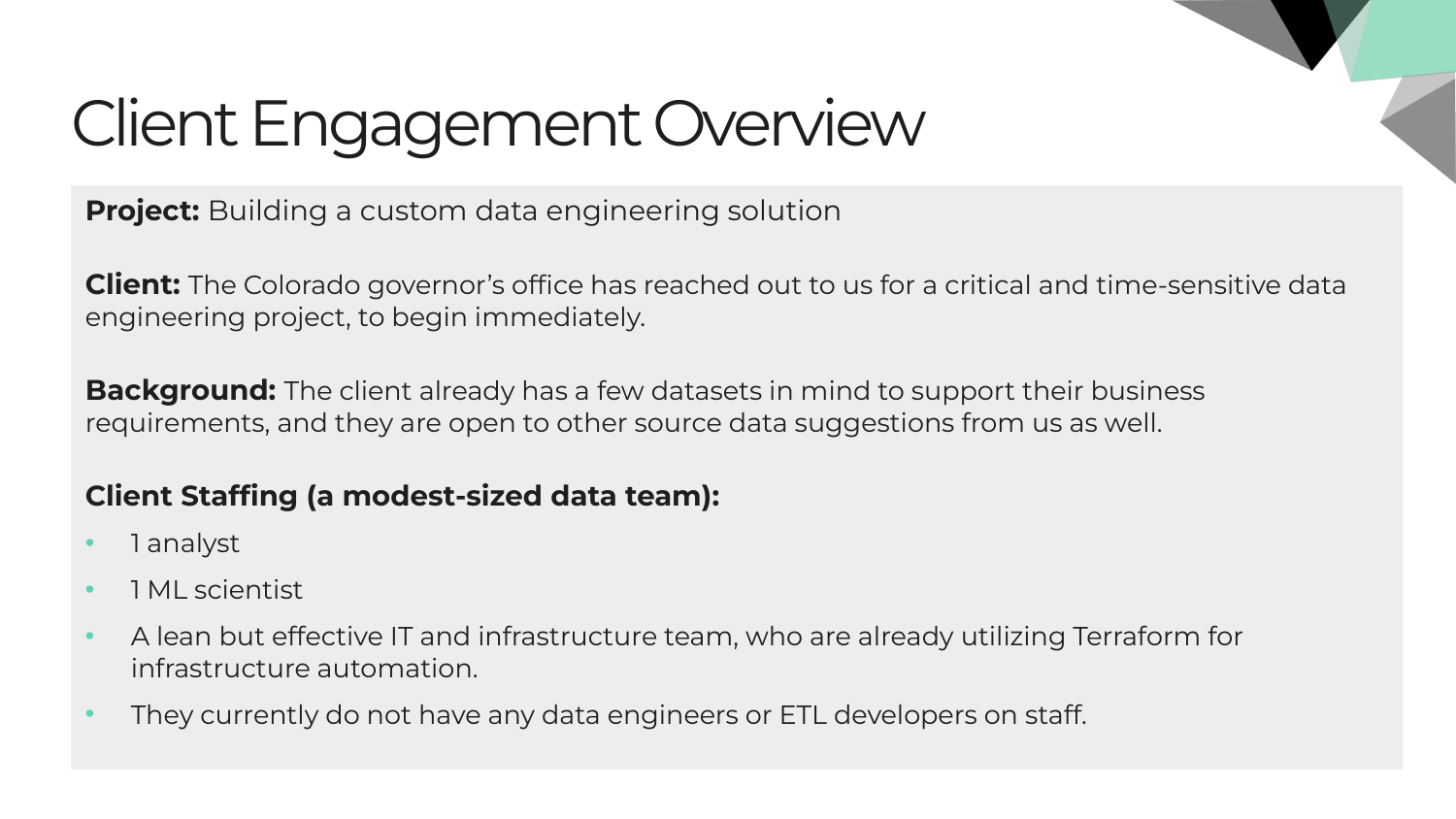

# Client Engagement Overview
Project: Building a custom data engineering solution

Client: The Colorado governor’s office has reached out to us for a critical and time-sensitive data engineering project, to begin immediately.

Background: The client already has a few datasets in mind to support their business requirements, and they are open to other source data suggestions from us as well.

Client Staffing (a modest-sized data team):
1 analyst
1 ML scientist
A lean but effective IT and infrastructure team, who are already utilizing Terraform for infrastructure automation.
They currently do not have any data engineers or ETL developers on staff.